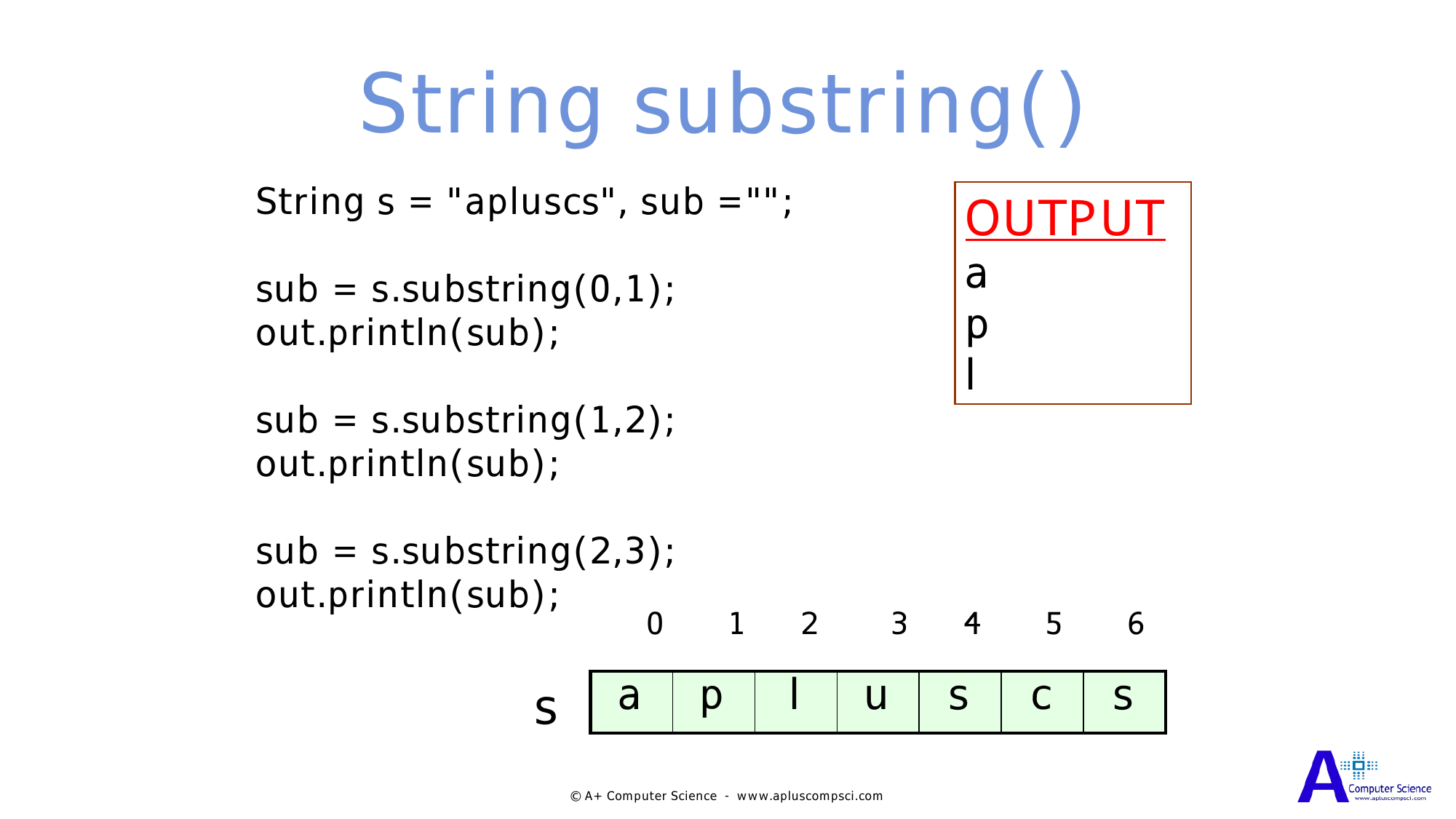

String substring()
String s = "apluscs", sub ="";

sub = s.substring(0,1);
out.println(sub);

sub = s.substring(1,2);
out.println(sub);

sub = s.substring(2,3);
out.println(sub);
OUTPUT
a
p
l
 0       1      2        3      4       5	      6
  s
| a | p | l | u | s | c | s |
| --- | --- | --- | --- | --- | --- | --- |

© A+ Computer Science  -  www.apluscompsci.com